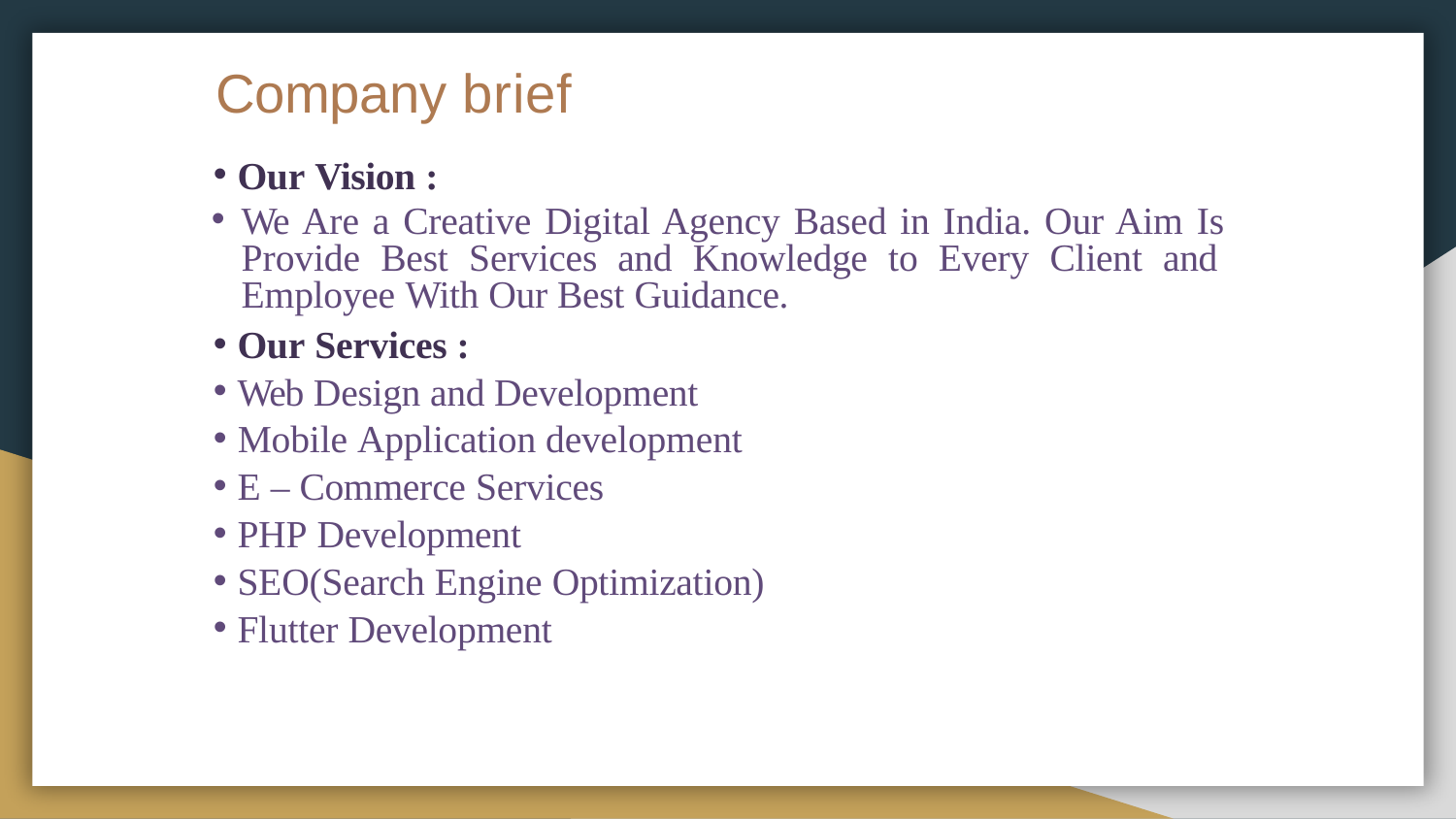

# Company brief
Our Vision :
We Are a Creative Digital Agency Based in India. Our Aim Is  Provide Best Services and Knowledge to Every Client and  Employee With Our Best Guidance.
Our Services :
Web Design and Development
Mobile Application development
E – Commerce Services
PHP Development
SEO(Search Engine Optimization)
Flutter Development